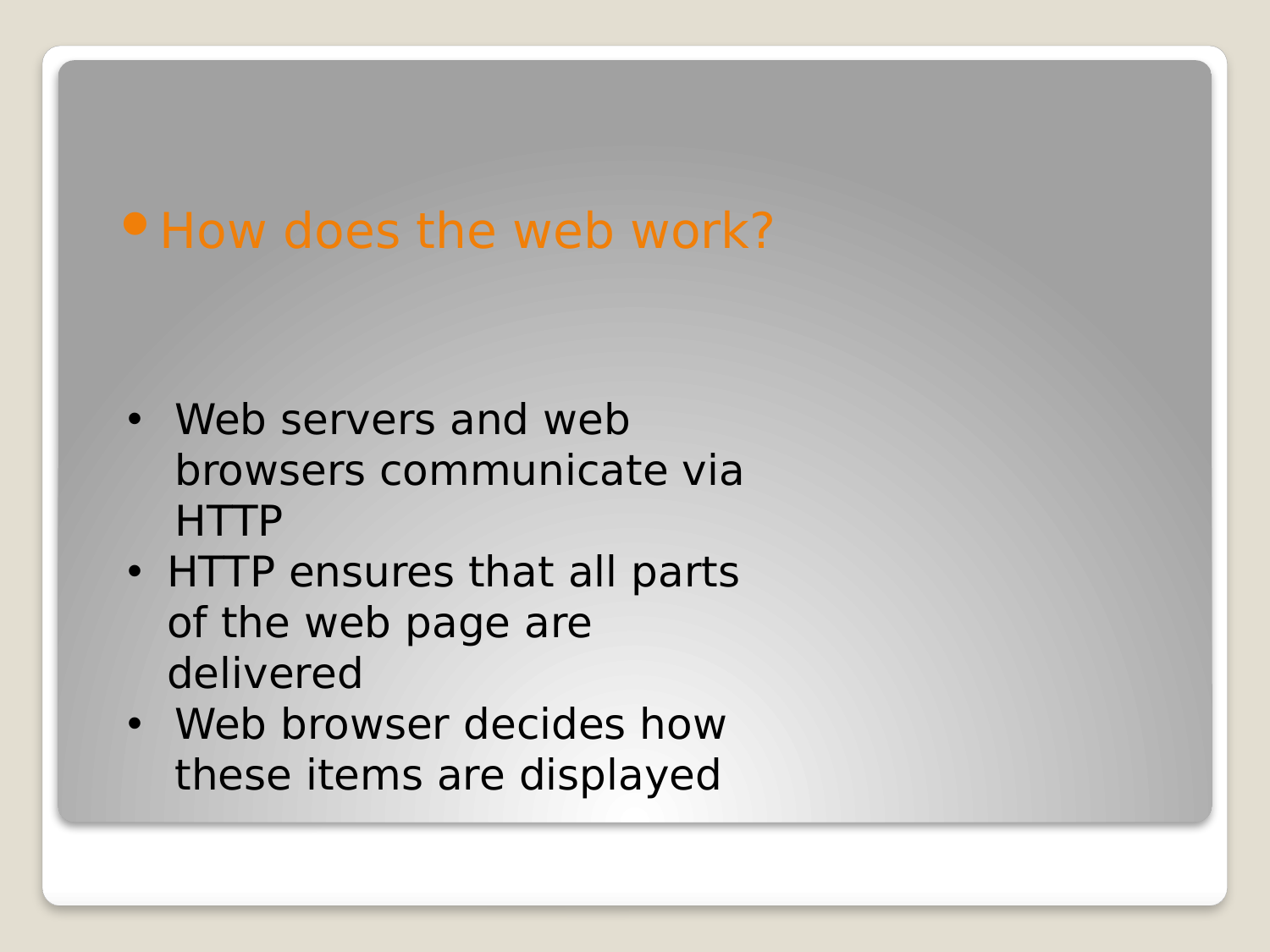

How does the web work?
Web servers and web browsers communicate via HTTP
HTTP ensures that all parts of the web page are delivered
Web browser decides how these items are displayed